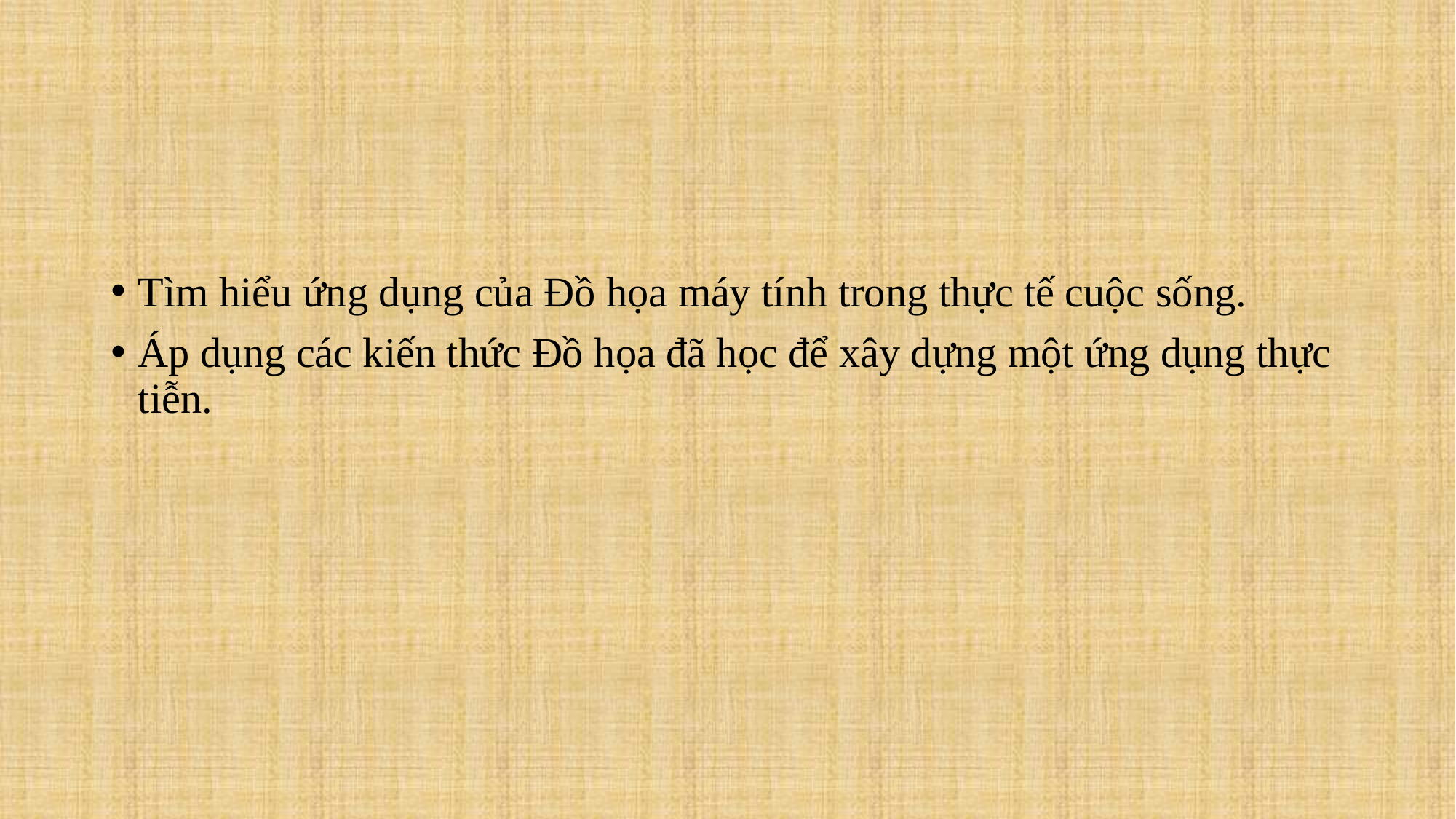

Tìm hiểu ứng dụng của Đồ họa máy tính trong thực tế cuộc sống.
Áp dụng các kiến thức Đồ họa đã học để xây dựng một ứng dụng thực tiễn.